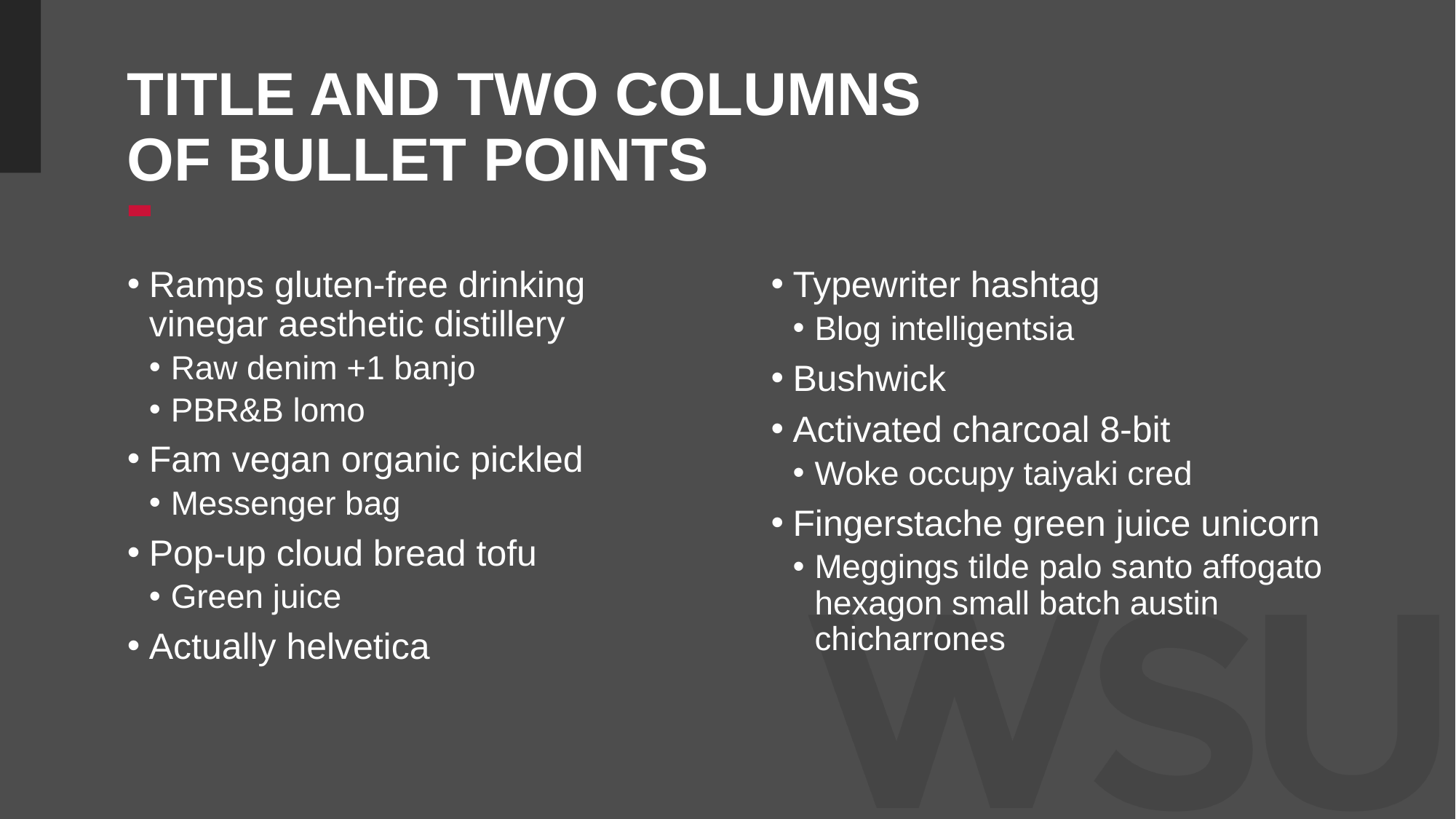

# TITLE AND TWO COLUMNS OF BULLET POINTS
Ramps gluten-free drinking vinegar aesthetic distillery
Raw denim +1 banjo
PBR&B lomo
Fam vegan organic pickled
Messenger bag
Pop-up cloud bread tofu
Green juice
Actually helvetica
Typewriter hashtag
Blog intelligentsia
Bushwick
Activated charcoal 8-bit
Woke occupy taiyaki cred
Fingerstache green juice unicorn
Meggings tilde palo santo affogato hexagon small batch austin chicharrones